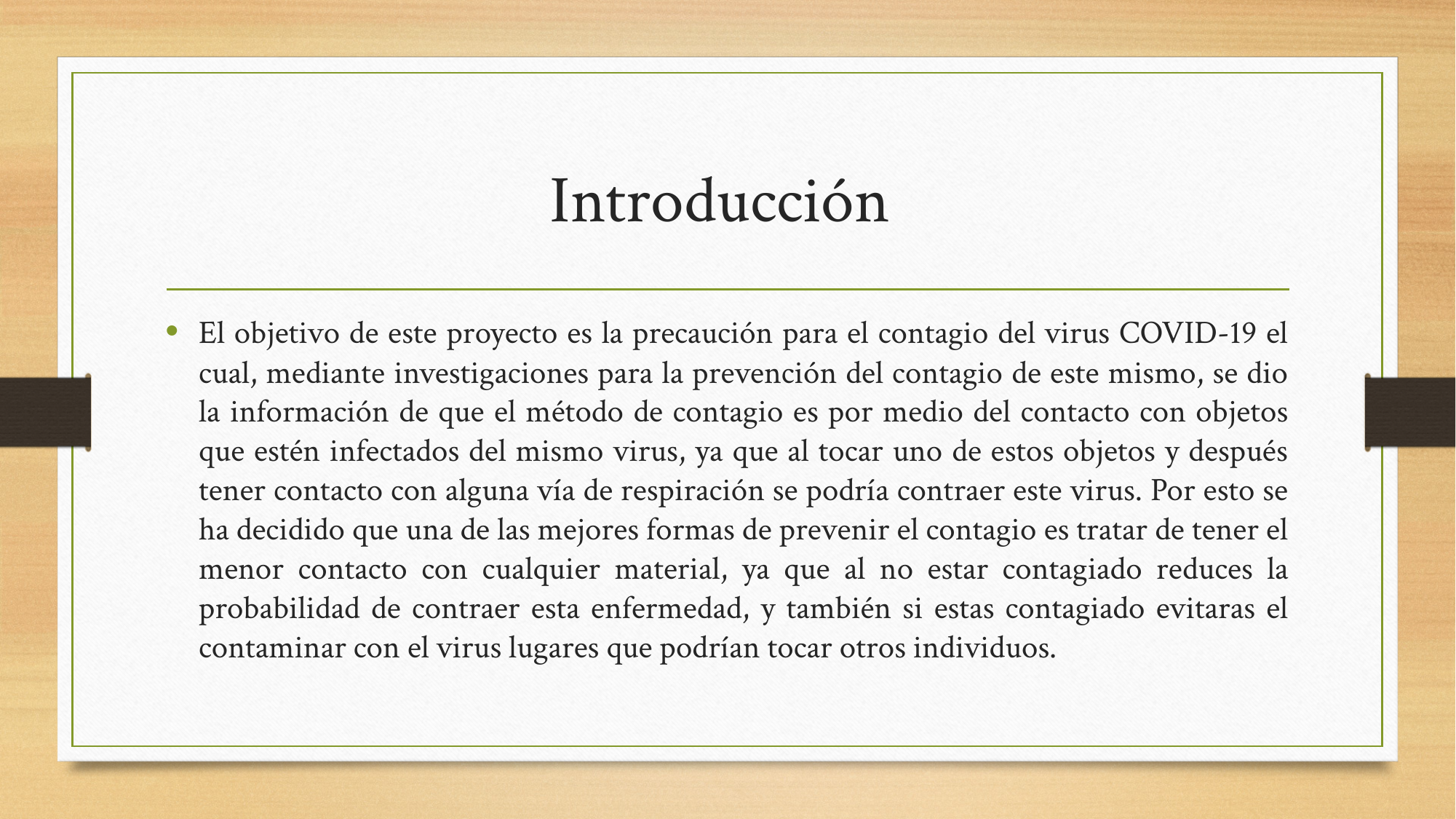

# Introducción
El objetivo de este proyecto es la precaución para el contagio del virus COVID-19 el cual, mediante investigaciones para la prevención del contagio de este mismo, se dio la información de que el método de contagio es por medio del contacto con objetos que estén infectados del mismo virus, ya que al tocar uno de estos objetos y después tener contacto con alguna vía de respiración se podría contraer este virus. Por esto se ha decidido que una de las mejores formas de prevenir el contagio es tratar de tener el menor contacto con cualquier material, ya que al no estar contagiado reduces la probabilidad de contraer esta enfermedad, y también si estas contagiado evitaras el contaminar con el virus lugares que podrían tocar otros individuos.